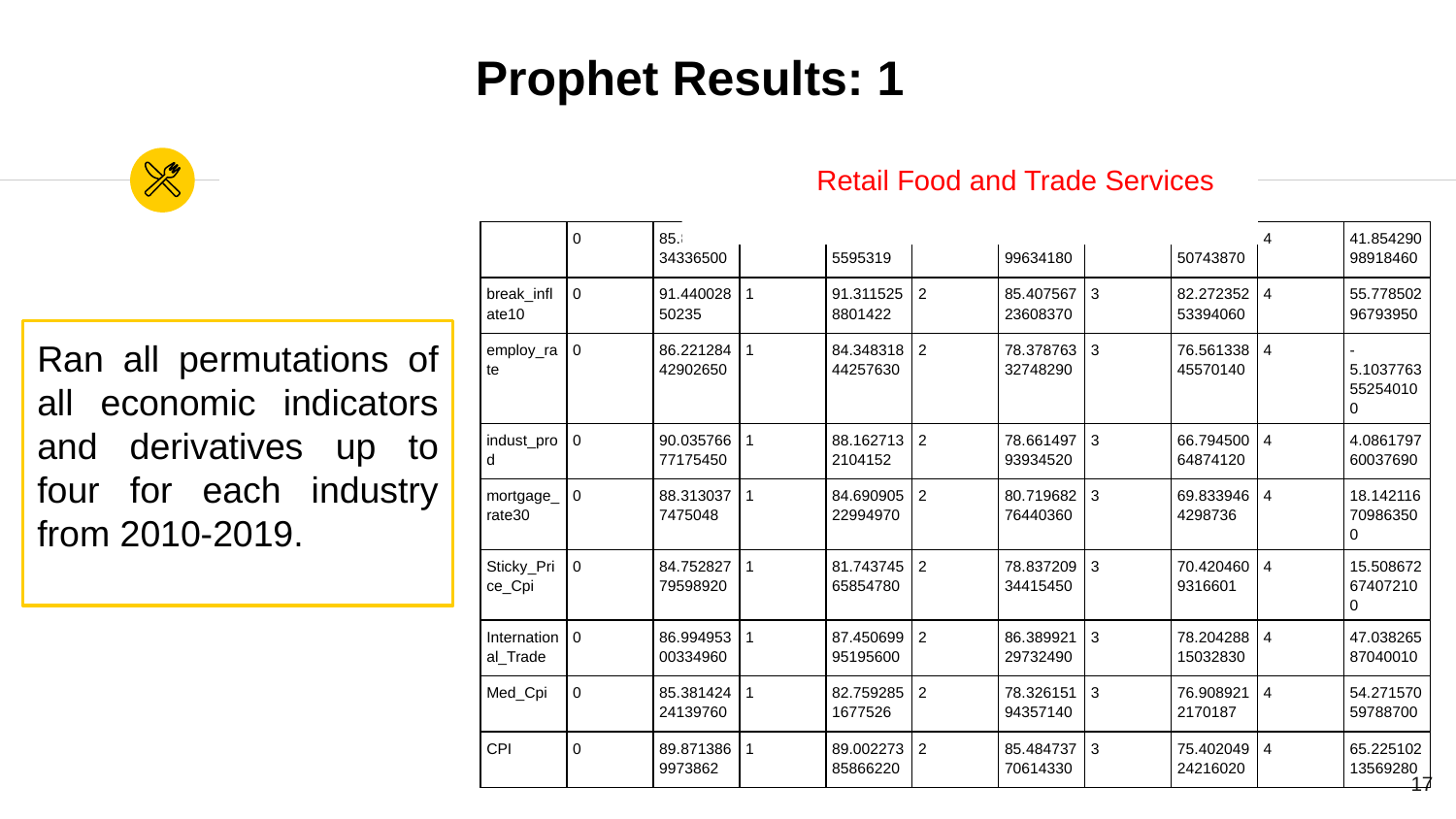

# Prophet Results: 1
               Retail Food and Trade Services

|  | 0 | 85.84408734336500 | 1 | 83.8315085595319 | 2 | 80.76287499634180 | 3 | 71.81338350743870 | 4 | 41.85429098918460 |
| --- | --- | --- | --- | --- | --- | --- | --- | --- | --- | --- |
| break\_inflate10 | 0 | 91.44002850235 | 1 | 91.3115258801422 | 2 | 85.40756723608370 | 3 | 82.27235253394060 | 4 | 55.77850296793950 |
| employ\_rate | 0 | 86.22128442902650 | 1 | 84.34831844257630 | 2 | 78.37876332748290 | 3 | 76.56133845570140 | 4 | -5.1037763552540100 |
| indust\_prod | 0 | 90.03576677175450 | 1 | 88.1627132104152 | 2 | 78.66149793934520 | 3 | 66.79450064874120 | 4 | 4.086179760037690 |
| mortgage\_rate30 | 0 | 88.3130377475048 | 1 | 84.69090522994970 | 2 | 80.71968276440360 | 3 | 69.8339464298736 | 4 | 18.142116709863500 |
| Sticky\_Price\_Cpi | 0 | 84.75282779598920 | 1 | 81.74374565854780 | 2 | 78.83720934415450 | 3 | 70.4204609316601 | 4 | 15.508672674072100 |
| International\_Trade | 0 | 86.99495300334960 | 1 | 87.45069995195600 | 2 | 86.38992129732490 | 3 | 78.20428815032830 | 4 | 47.03826587040010 |
| Med\_Cpi | 0 | 85.38142424139760 | 1 | 82.7592851677526 | 2 | 78.32615194357140 | 3 | 76.9089212170187 | 4 | 54.27157059788700 |
| CPI | 0 | 89.8713869973862 | 1 | 89.00227385866220 | 2 | 85.48473770614330 | 3 | 75.40204924216020 | 4 | 65.22510213569280 |
Ran all permutations of all economic indicators and derivatives up to four for each industry from 2010-2019.

17